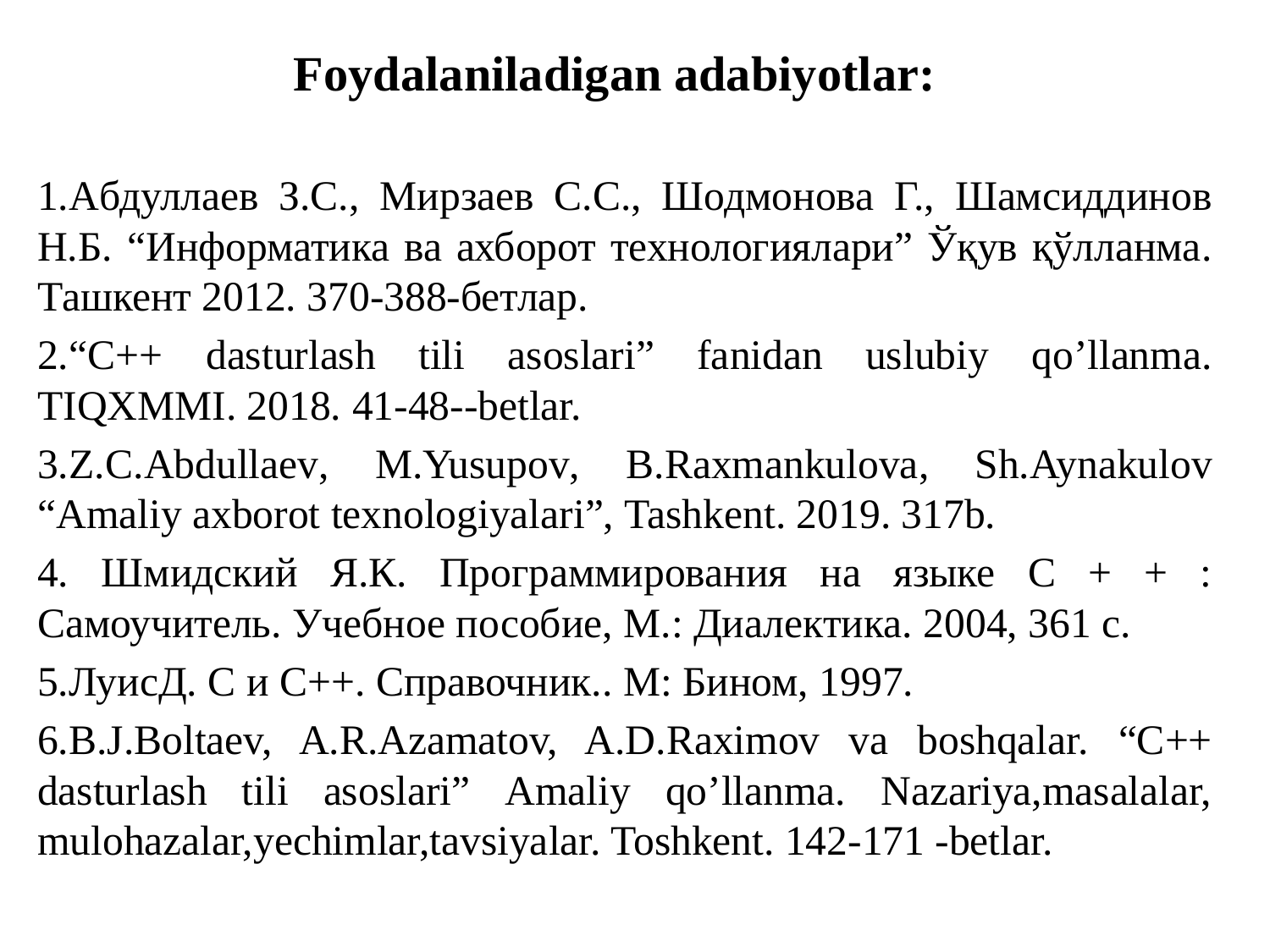

# Foydalaniladigan adabiyotlar:
1.Aбдуллаев З.С., Мирзаев С.С., Шодмонова Г., Шамсиддинов Н.Б. “Информатика ва ахборот технологиялари” Ўқув қўлланма. Ташкент 2012. 370-388-бетлар.
2.“C++ dasturlash tili asoslari” fanidan uslubiy qo’llanma. TIQXMMI. 2018. 41-48--betlar.
3.Z.C.Abdullaev, M.Yusupov, B.Raxmankulova, Sh.Aynakulov “Amaliy axborot texnologiyalari”, Tashkent. 2019. 317b.
4. Шмидский Я.К. Программирования на языке С + + : Самоучитель. Учебное пособие, М.: Диалектика. 2004, 361 с.
5.ЛуисД. С и С++. Справочник.. М: Бином, 1997.
6.B.J.Boltaev, A.R.Azamatov, A.D.Raximov va boshqalar. “C++ dasturlash tili asoslari” Amaliy qo’llanma. Nazariya,masalalar, mulohazalar,yechimlar,tavsiyalar. Toshkent. 142-171 -betlar.